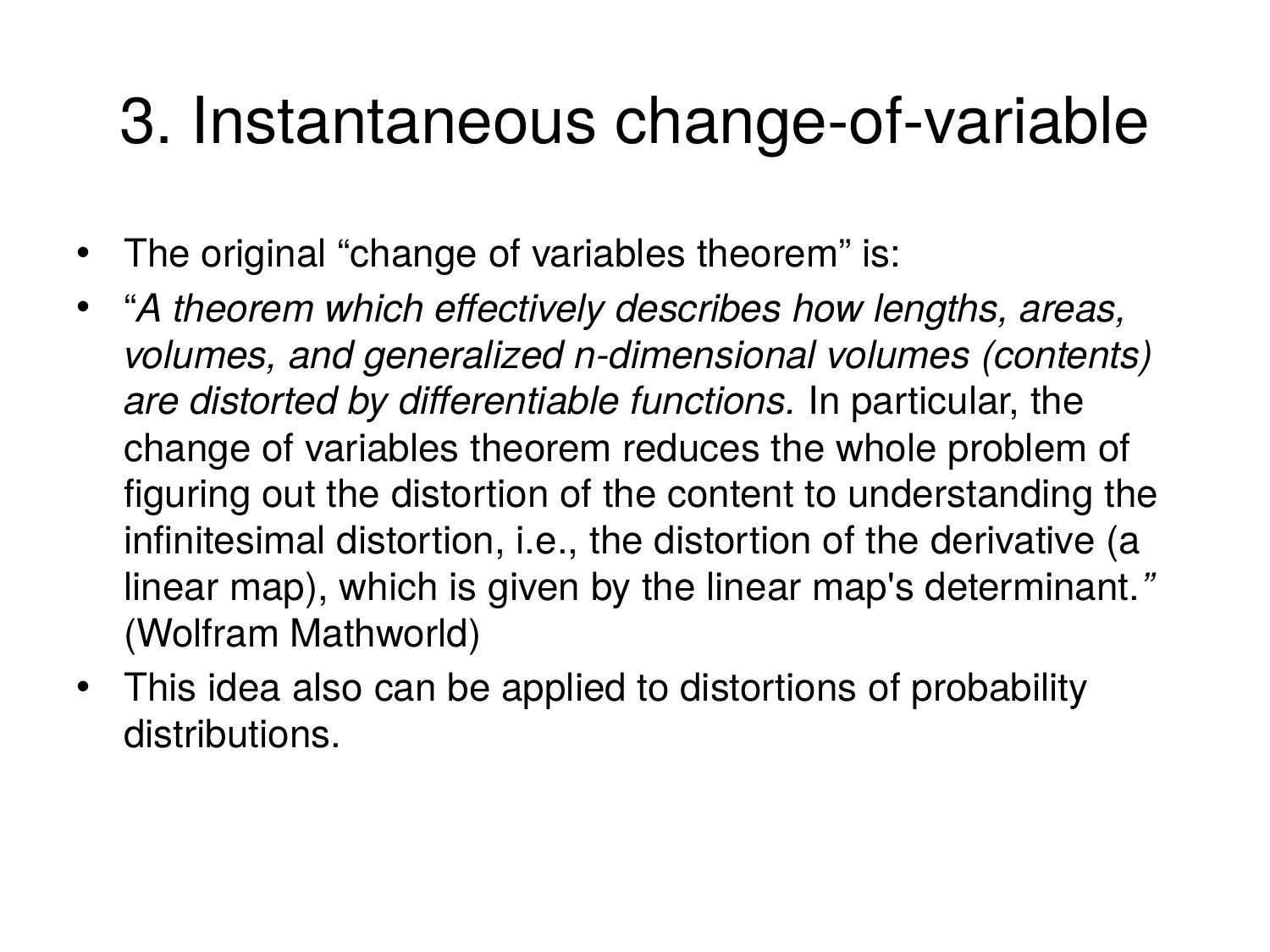

# 3. Instantaneous change-of-variable
The original “change of variables theorem” is:
“A theorem which effectively describes how lengths, areas, volumes, and generalized n-dimensional volumes (contents) are distorted by differentiable functions. In particular, the change of variables theorem reduces the whole problem of figuring out the distortion of the content to understanding the infinitesimal distortion, i.e., the distortion of the derivative (a linear map), which is given by the linear map's determinant.” (Wolfram Mathworld)
This idea also can be applied to distortions of probability distributions.